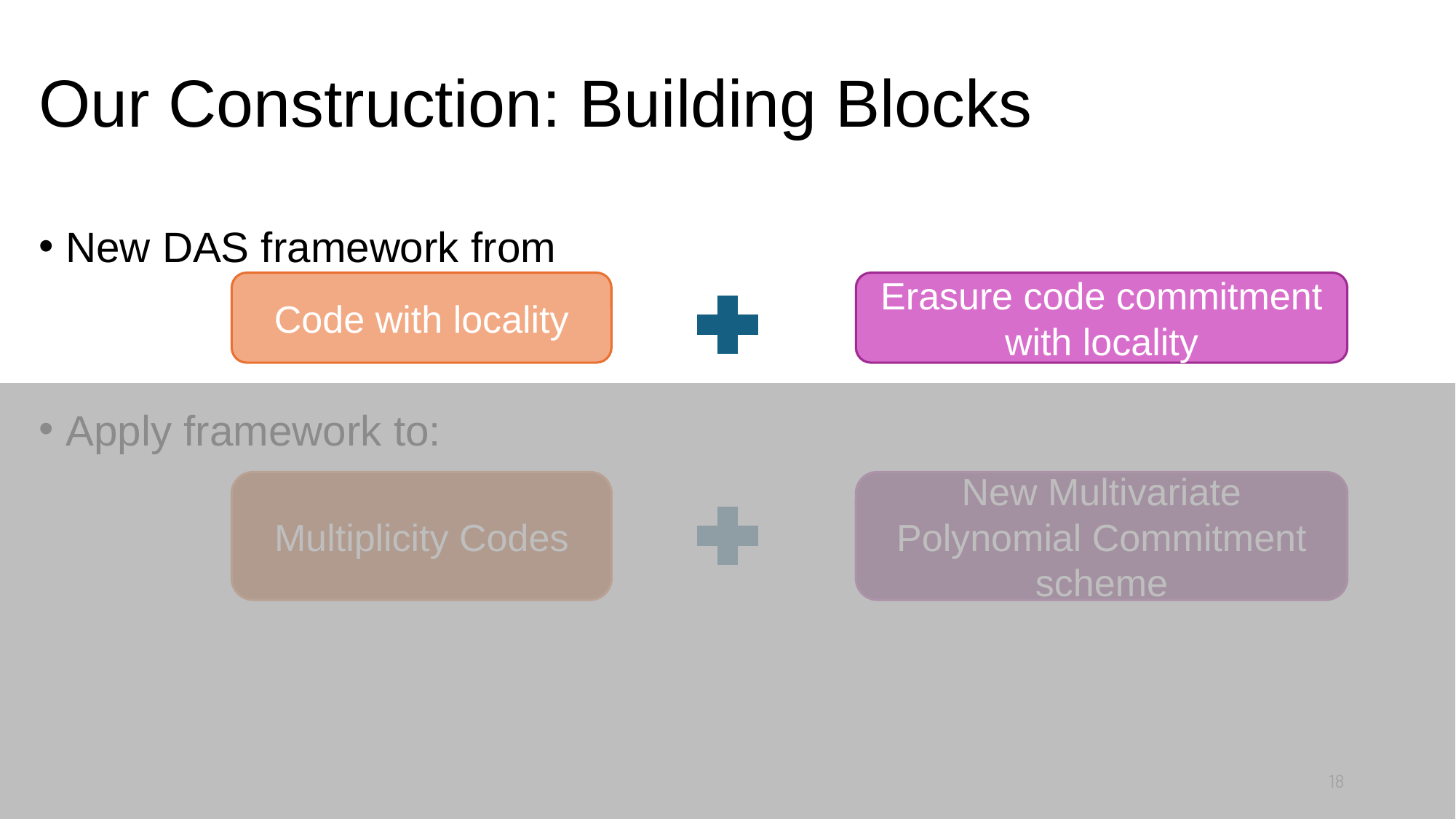

# Our Construction: Building Blocks
New DAS framework from

Apply framework to:
Code with locality
Erasure code commitment with locality

New Multivariate Polynomial Commitment scheme
Multiplicity Codes

18